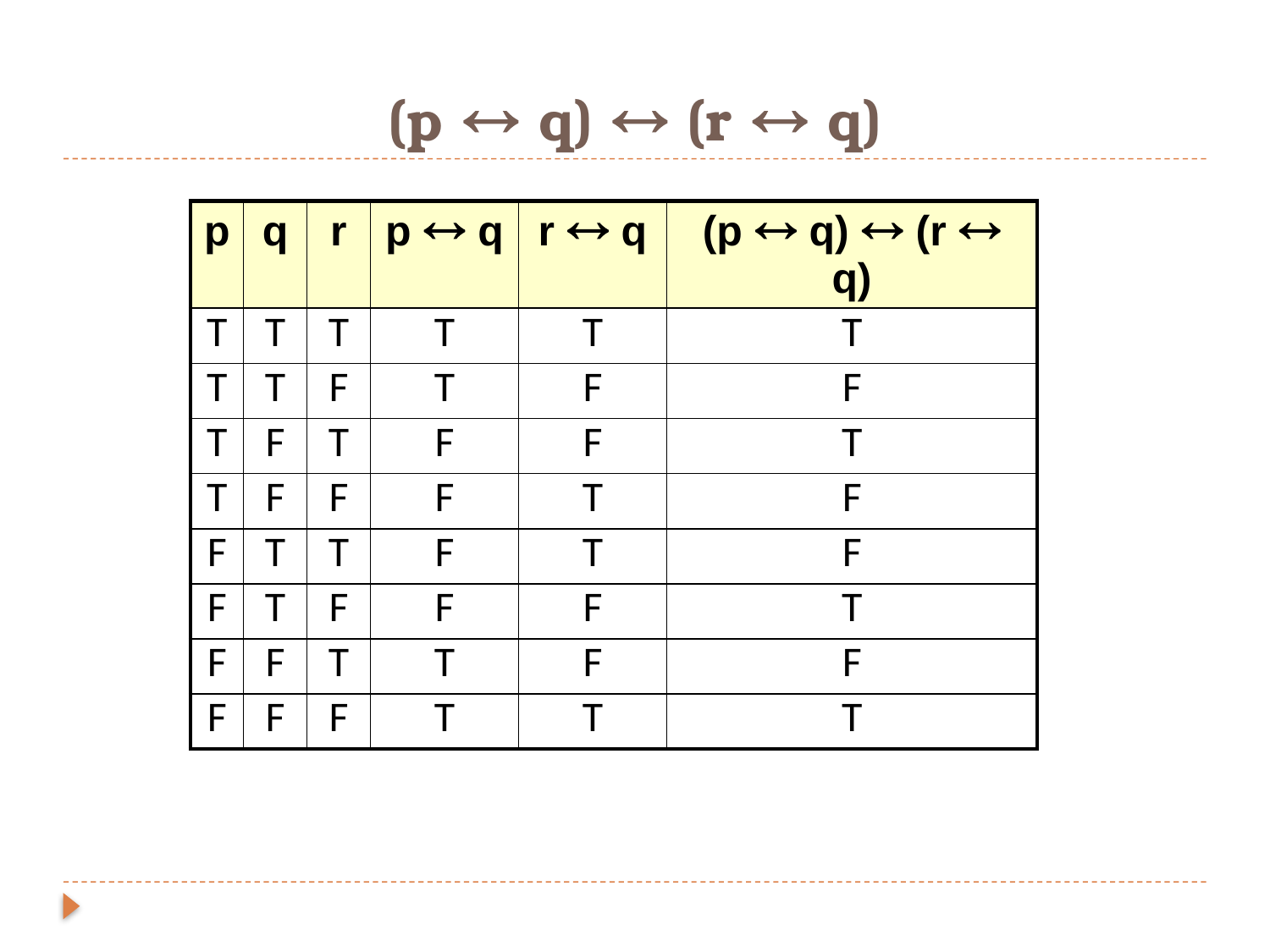

# (p ↔ q) ↔ (r ↔ q)
| p | q | r | p ↔ q | r ↔ q | (p ↔ q) ↔ (r ↔ q) |
| --- | --- | --- | --- | --- | --- |
| T | T | T | T | T | T |
| T | T | F | T | F | F |
| T | F | T | F | F | T |
| T | F | F | F | T | F |
| F | T | T | F | T | F |
| F | T | F | F | F | T |
| F | F | T | T | F | F |
| F | F | F | T | T | T |